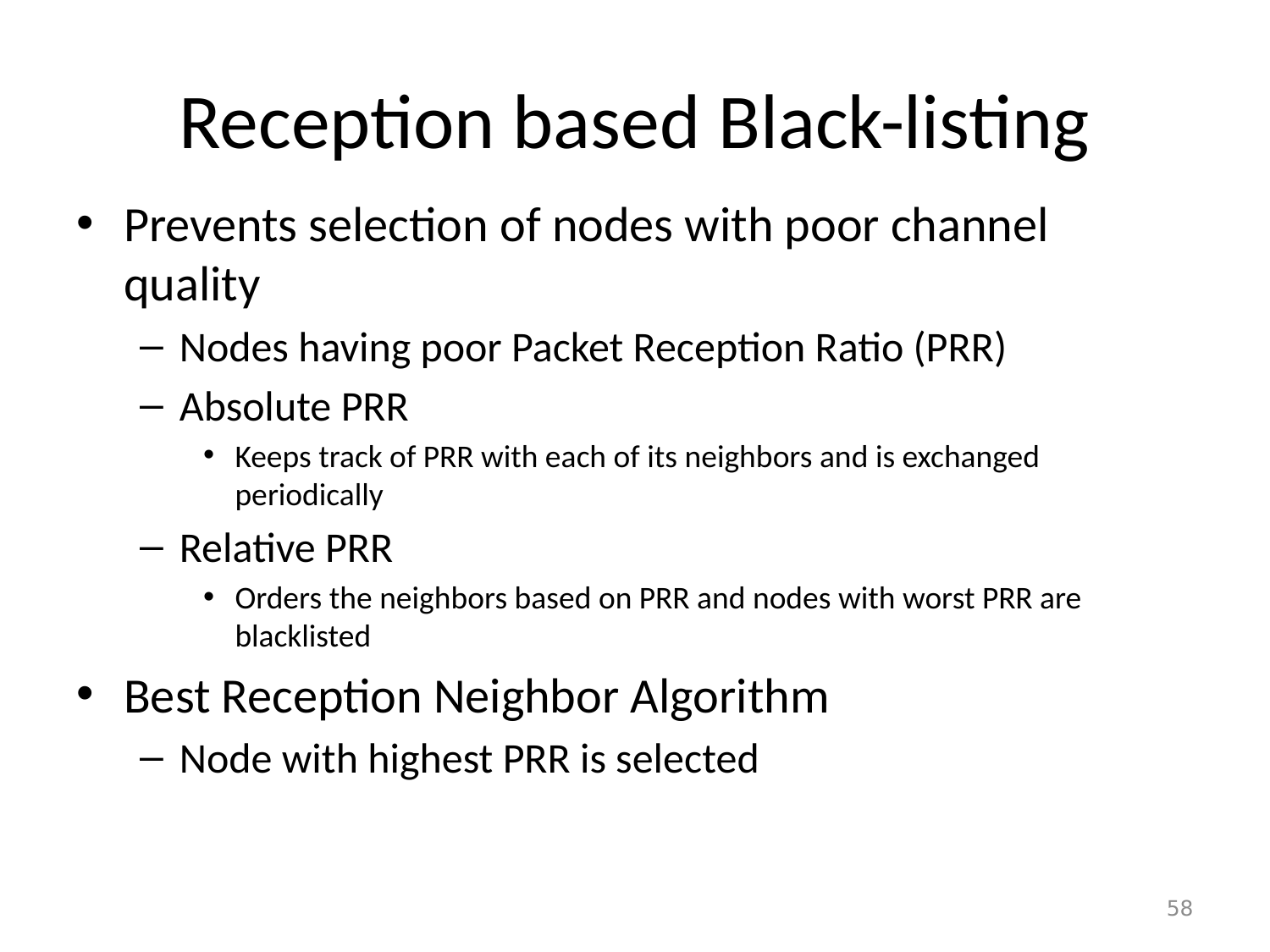

# Reception based Black-listing
Prevents selection of nodes with poor channel quality
Nodes having poor Packet Reception Ratio (PRR)
Absolute PRR
Keeps track of PRR with each of its neighbors and is exchanged periodically
Relative PRR
Orders the neighbors based on PRR and nodes with worst PRR are blacklisted
Best Reception Neighbor Algorithm
Node with highest PRR is selected
58